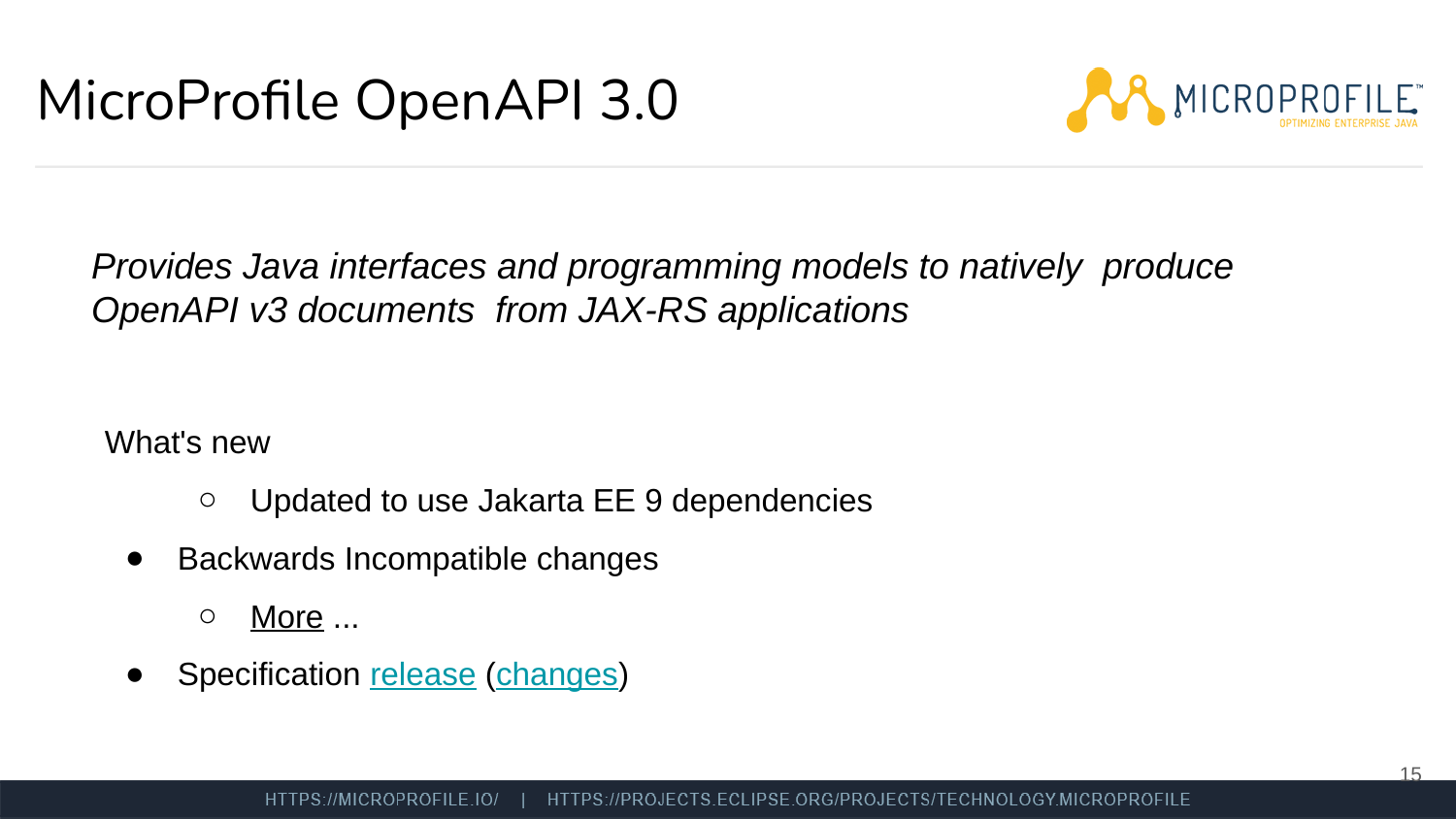

# MicroProfile OpenAPI 3.0
Provides Java interfaces and programming models to natively  produce OpenAPI v3 documents  from JAX-RS applications
What's new
Updated to use Jakarta EE 9 dependencies
Backwards Incompatible changes
More ...
Specification release (changes)
15